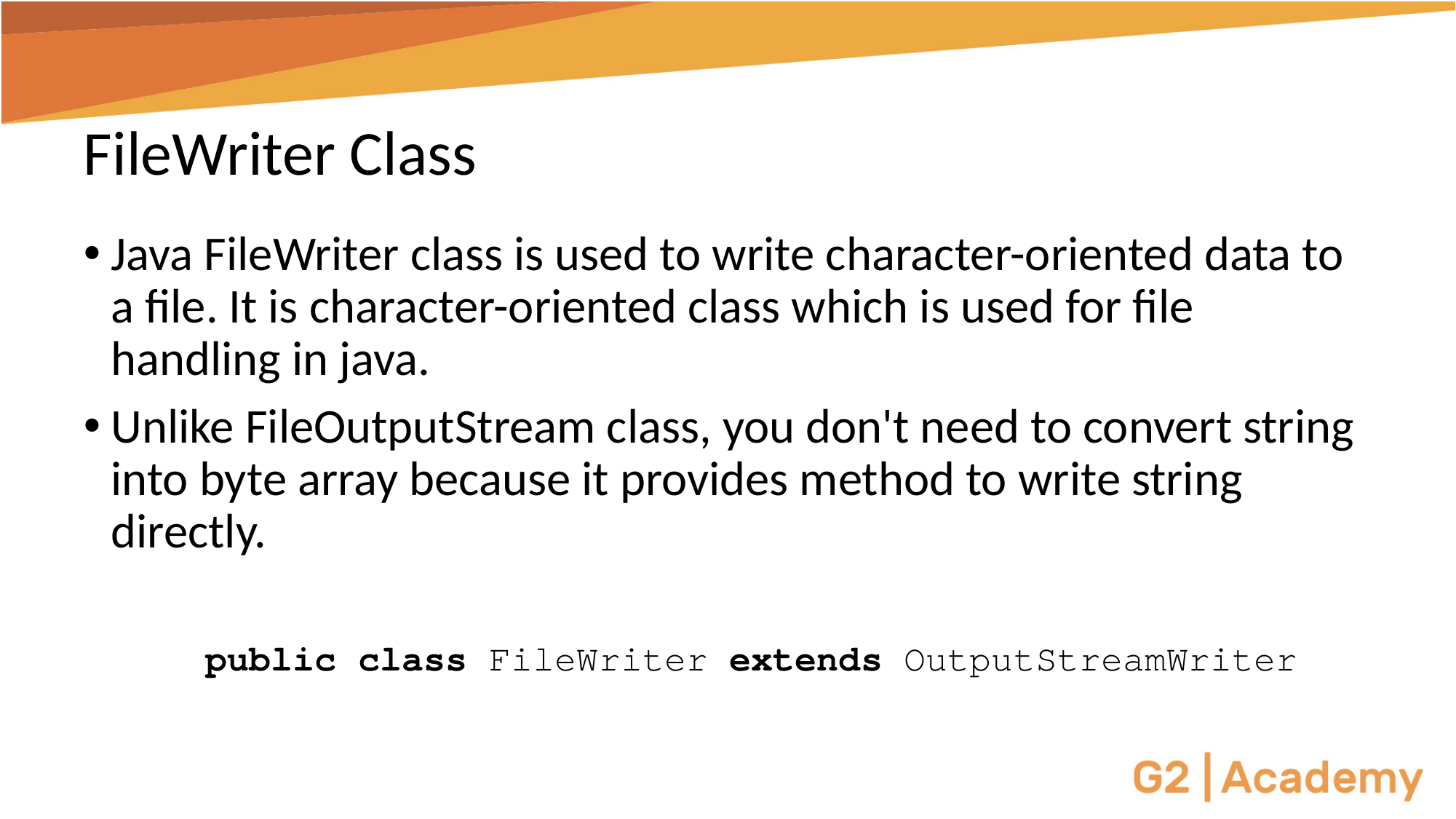

# FileWriter Class
Java FileWriter class is used to write character-oriented data to a file. It is character-oriented class which is used for file handling in java.
Unlike FileOutputStream class, you don't need to convert string into byte array because it provides method to write string directly.

	public class FileWriter extends OutputStreamWriter